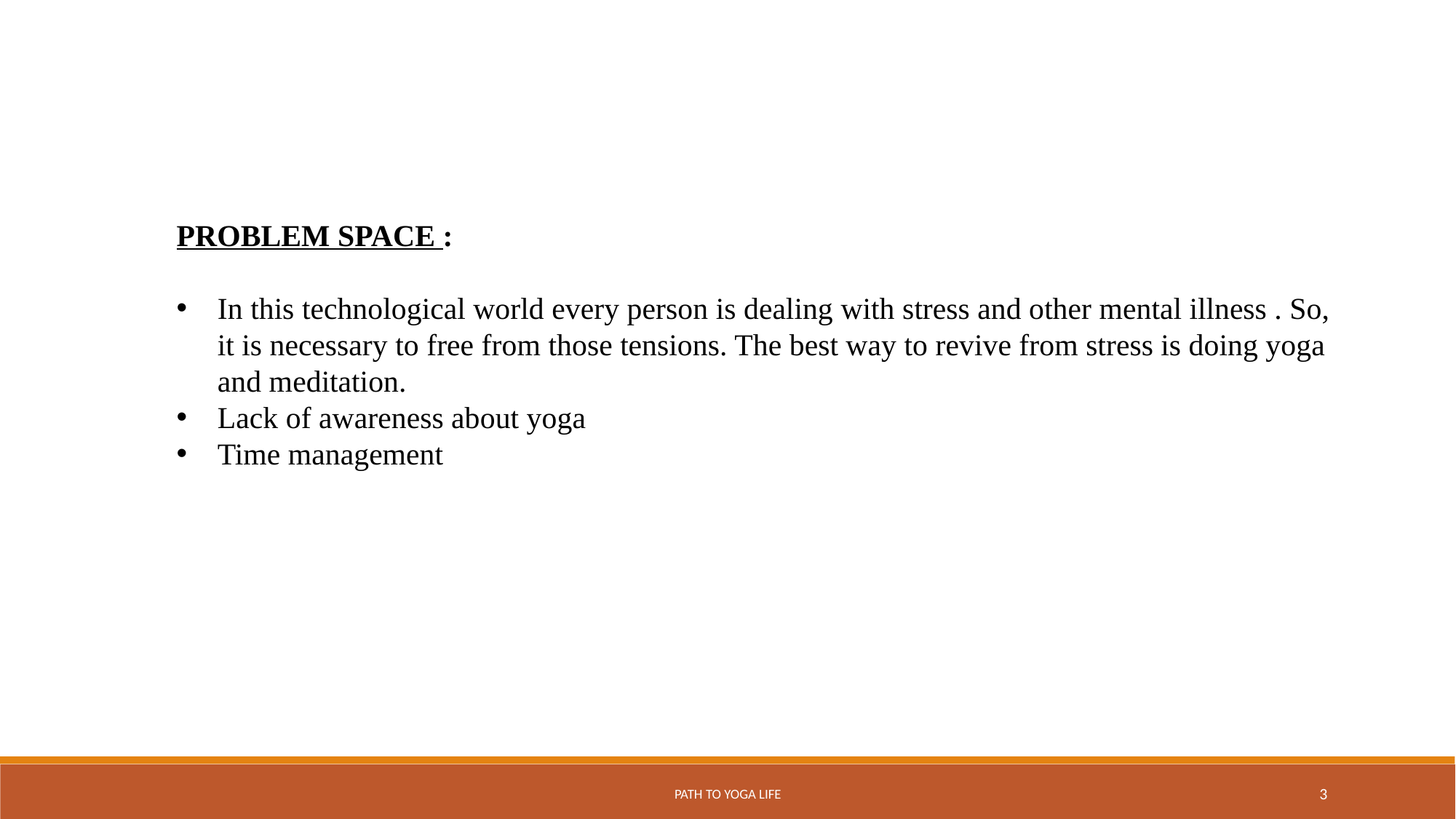

PROBLEM SPACE :

In this technological world every person is dealing with stress and other mental illness . So, it is necessary to free from those tensions. The best way to revive from stress is doing yoga and meditation.
Lack of awareness about yoga
Time management

PATH TO YOGA LIFE
3